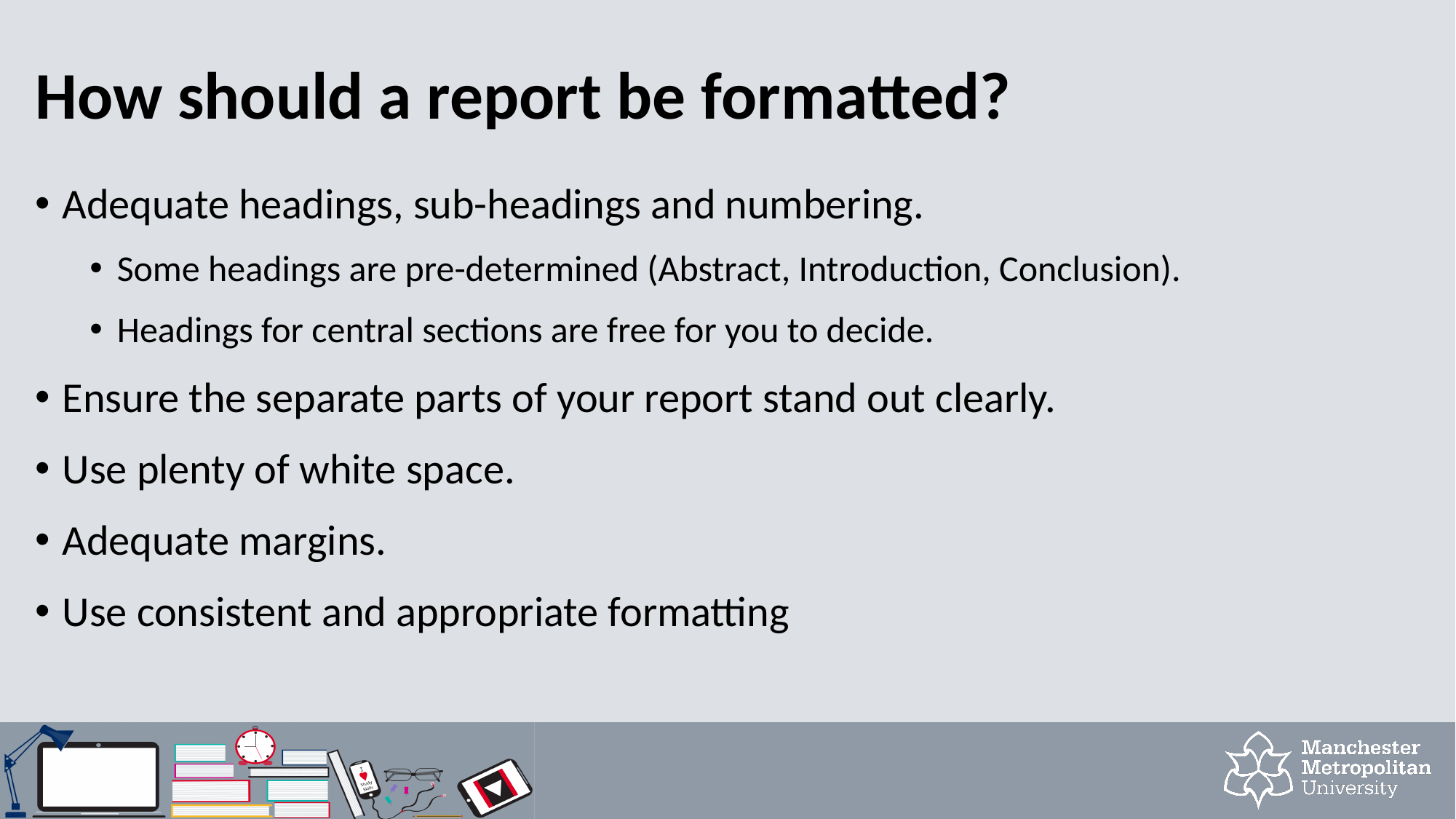

How should a report be formatted?
Adequate headings, sub-headings and numbering.
Some headings are pre-determined (Abstract, Introduction, Conclusion).
Headings for central sections are free for you to decide.
Ensure the separate parts of your report stand out clearly.
Use plenty of white space.
Adequate margins.
Use consistent and appropriate formatting